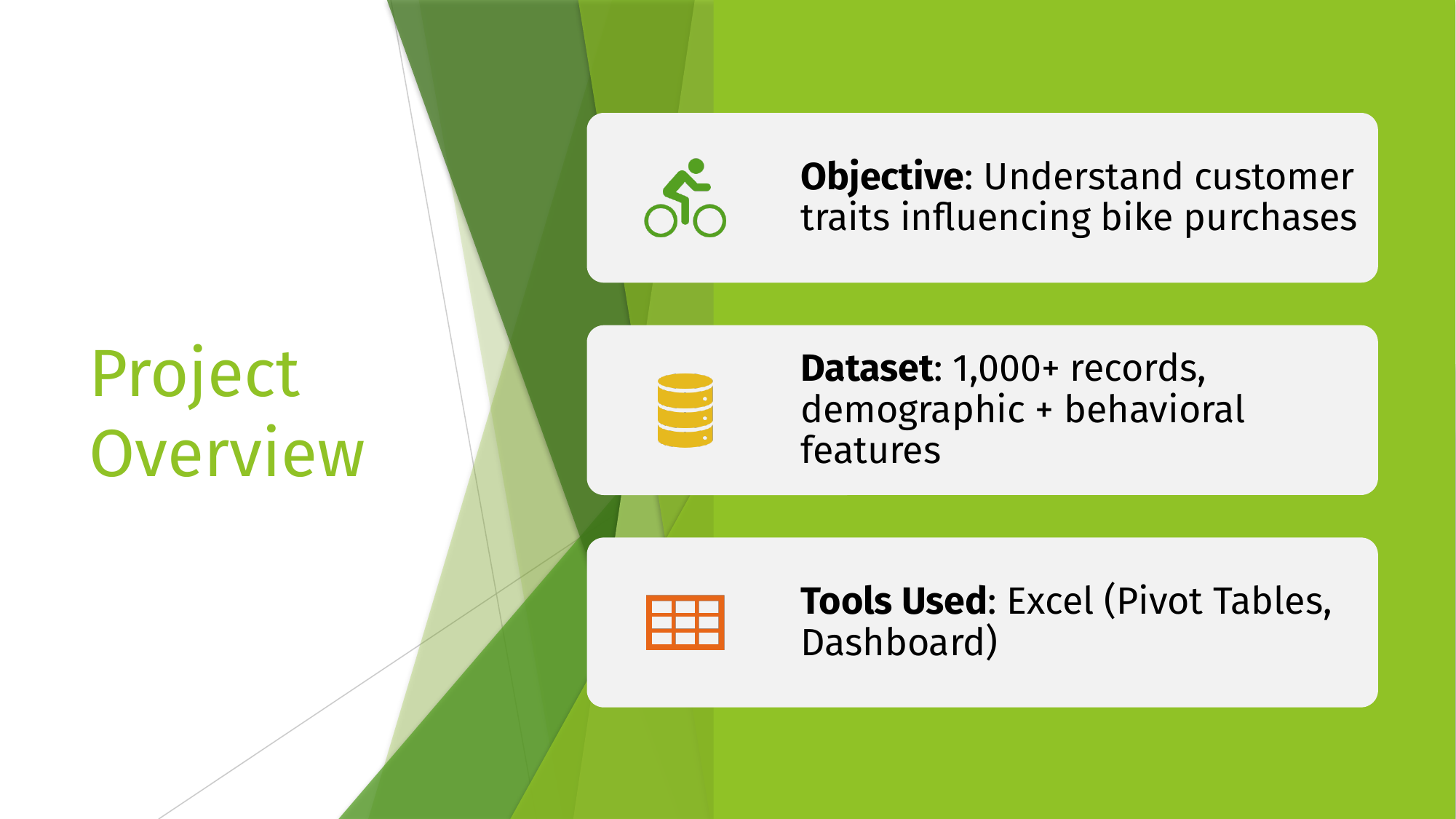

Objective: Understand customer traits influencing bike purchases
Dataset: 1,000+ records, demographic + behavioral features
Tools Used: Excel (Pivot Tables, Dashboard)
# Project Overview